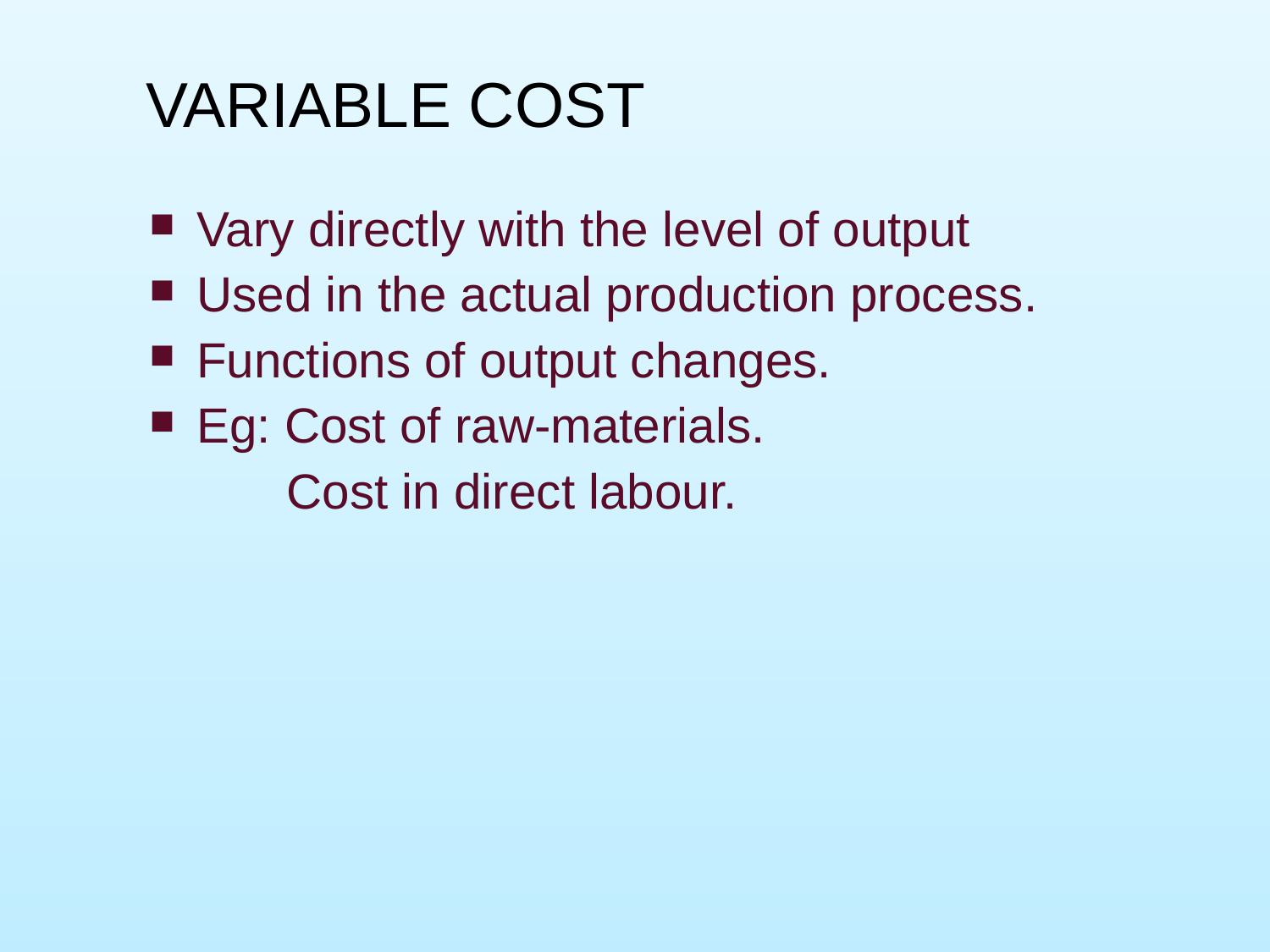

VARIABLE COST
Vary directly with the level of output
Used in the actual production process.
Functions of output changes.
Eg: Cost of raw-materials.
          Cost in direct labour.